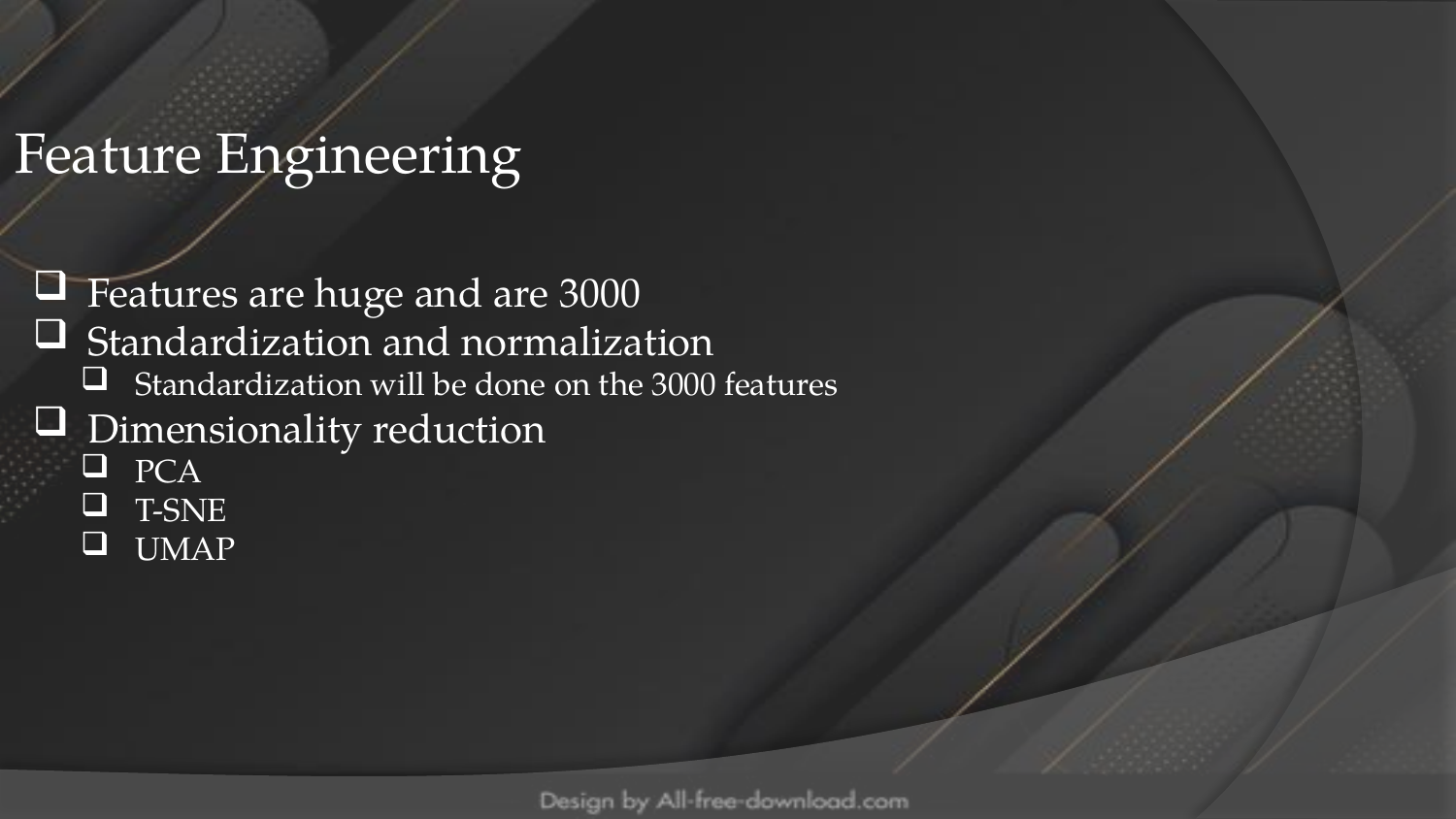

Feature Engineering
Features are huge and are 3000
Standardization and normalization
Standardization will be done on the 3000 features
Dimensionality reduction
PCA
T-SNE
UMAP